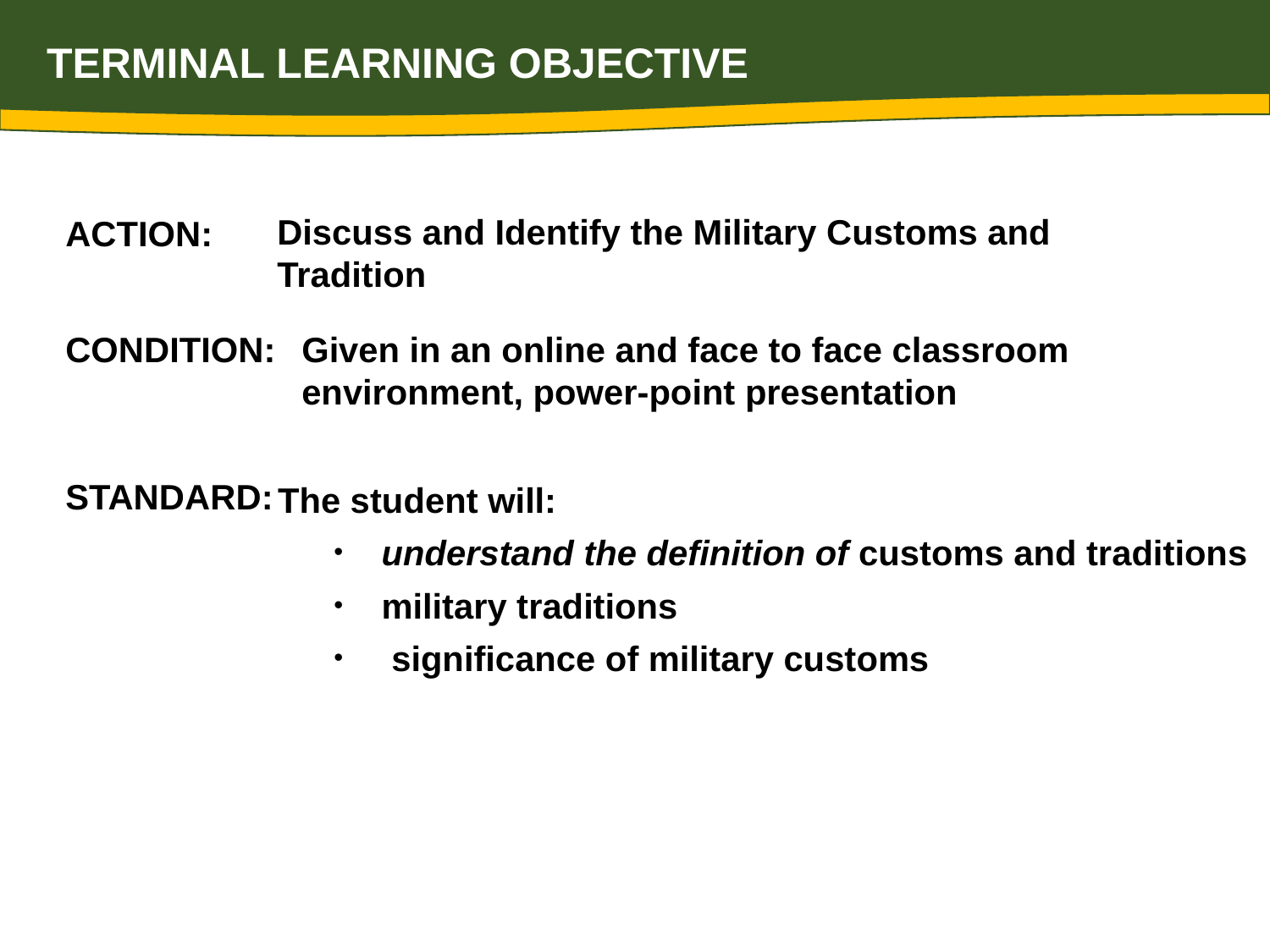

TERMINAL LEARNING OBJECTIVE
Discuss and Identify the Military Customs and Tradition
ACTION:
Given in an online and face to face classroom environment, power-point presentation
CONDITION:
STANDARD:
The student will:
understand the definition of customs and traditions
military traditions
 significance of military customs